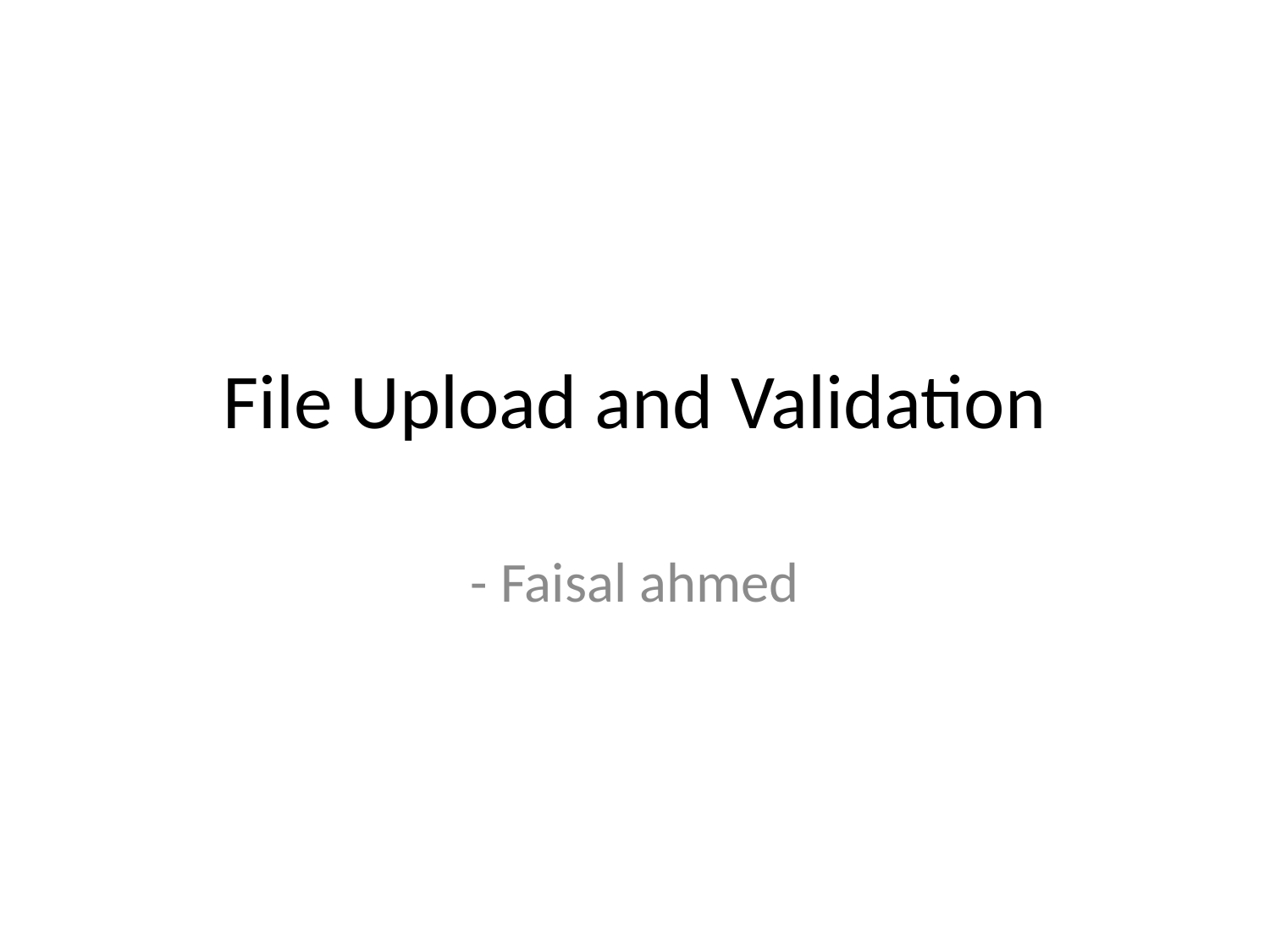

# File Upload and Validation
- Faisal ahmed